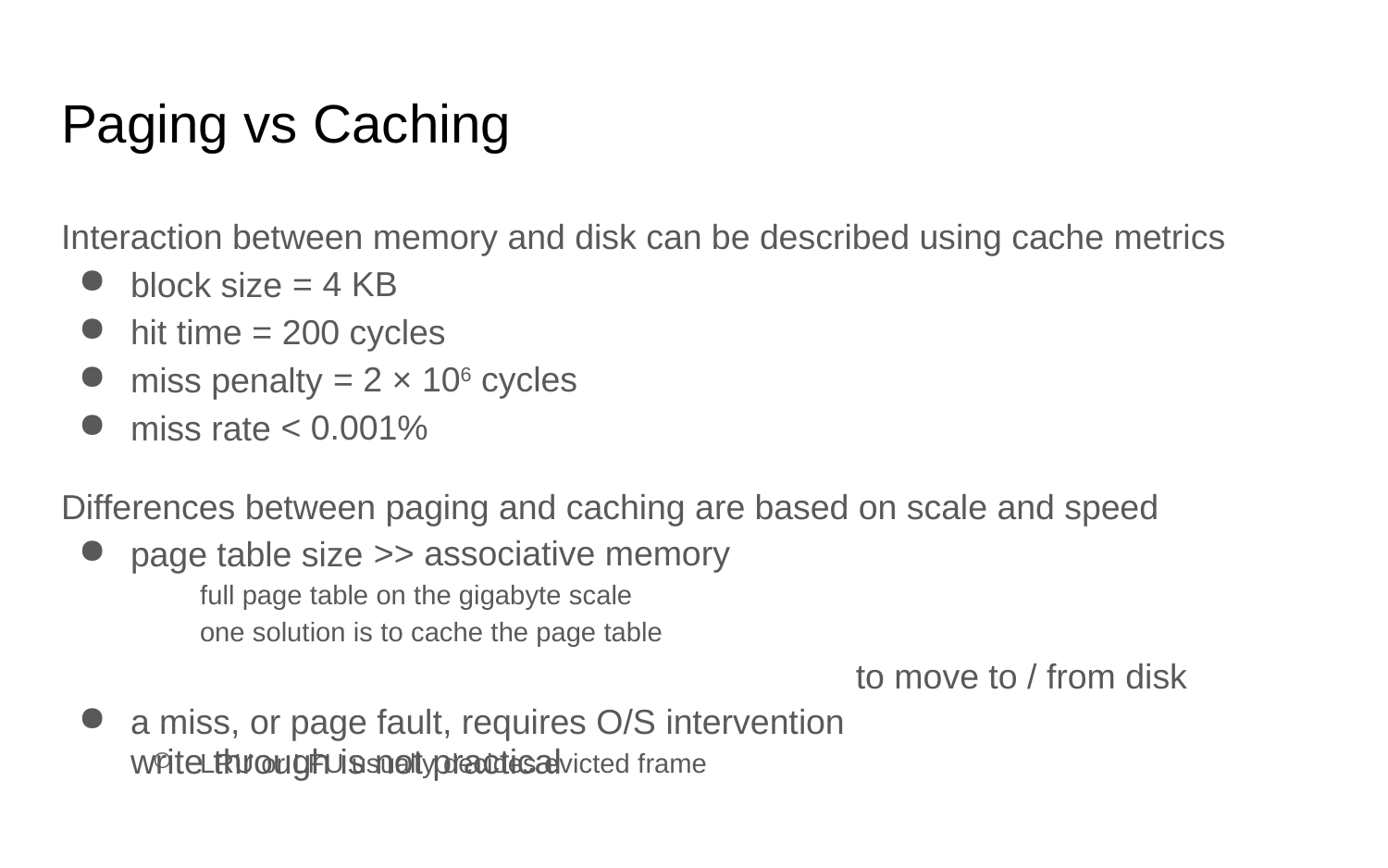

# Paging vs Caching
Interaction between memory and disk can be described using cache metrics
block size
hit time
miss penalty
miss rate
Differences between paging and caching are based on scale and speed
page table size

a miss, or page fault, requires O/S intervention
LRU or LFU usually decides evicted frame

 = 4 KB
= 200 cycles
= 2 × 106 cycles
< 0.001%
>> associative memory
full page table on the gigabyte scale
one solution is to cache the page table
to move to / from disk
write through is not practical